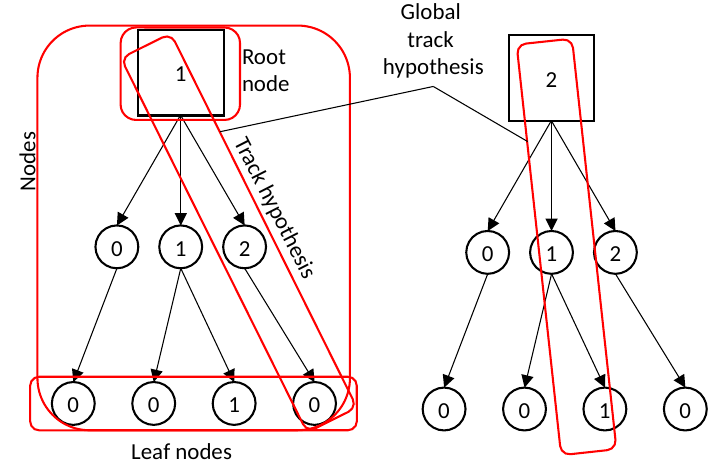

Global
track
hypothesis

1
0
1
2
0
0
1
0
Root
node
2
0
1
2
0
0
1
0
Nodes
Track hypothesis

Leaf nodes